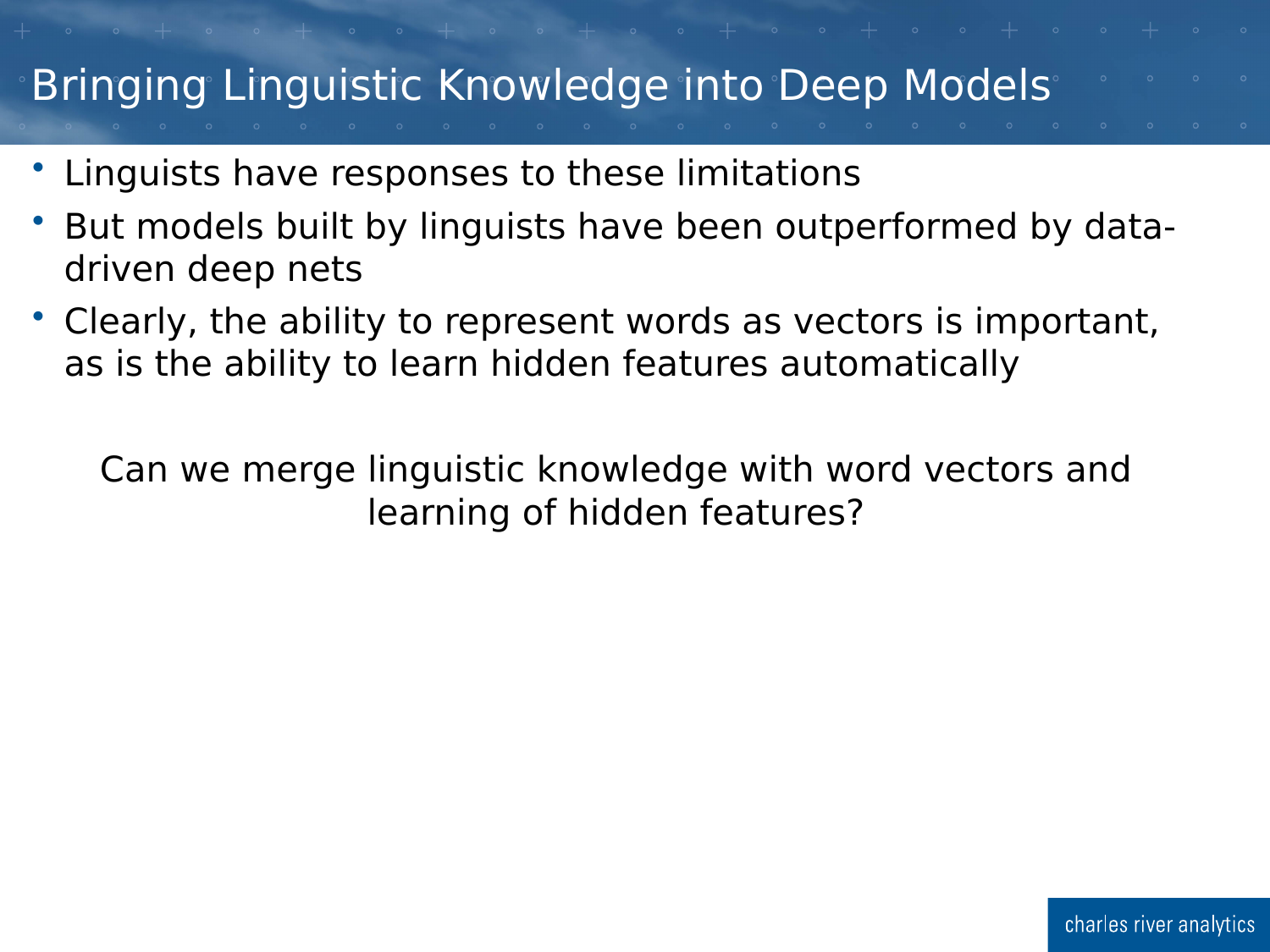

# Bringing Linguistic Knowledge into Deep Models
Linguists have responses to these limitations
But models built by linguists have been outperformed by data-driven deep nets
Clearly, the ability to represent words as vectors is important, as is the ability to learn hidden features automatically

Can we merge linguistic knowledge with word vectors and learning of hidden features?